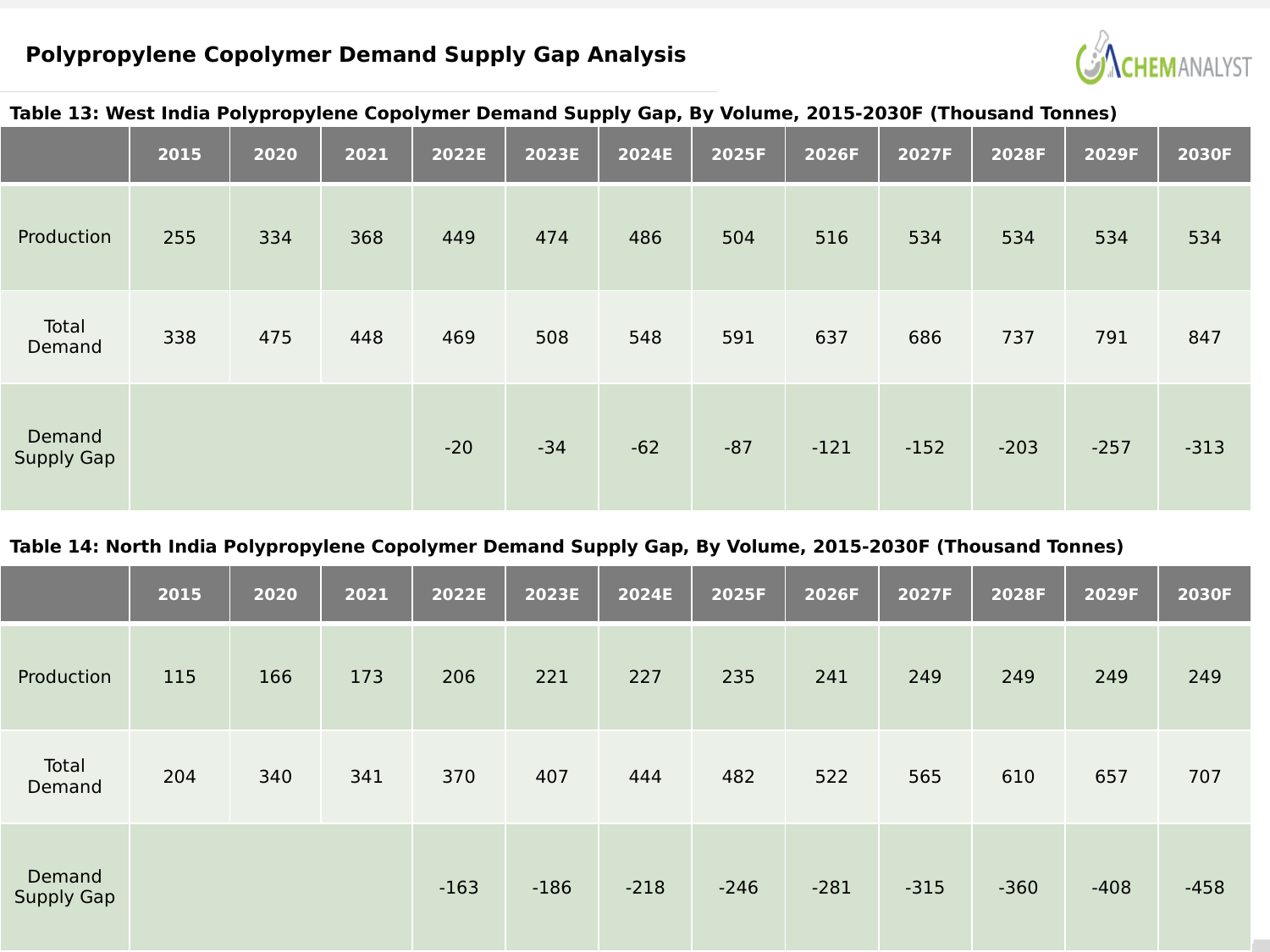

Polypropylene Copolymer Demand Supply Gap Analysis
Table 13: West India Polypropylene Copolymer Demand Supply Gap, By Volume, 2015-2030F (Thousand Tonnes)
|  | 2015 | 2020 | 2021 | 2022E | 2023E | 2024E | 2025F | 2026F | 2027F | 2028F | 2029F | 2030F |
| --- | --- | --- | --- | --- | --- | --- | --- | --- | --- | --- | --- | --- |
| Production | 255 | 334 | 368 | 449 | 474 | 486 | 504 | 516 | 534 | 534 | 534 | 534 |
| Total Demand | 338 | 475 | 448 | 469 | 508 | 548 | 591 | 637 | 686 | 737 | 791 | 847 |
| Demand Supply Gap |  |  |  | -20 | -34 | -62 | -87 | -121 | -152 | -203 | -257 | -313 |
Table 14: North India Polypropylene Copolymer Demand Supply Gap, By Volume, 2015-2030F (Thousand Tonnes)
|  | 2015 | 2020 | 2021 | 2022E | 2023E | 2024E | 2025F | 2026F | 2027F | 2028F | 2029F | 2030F |
| --- | --- | --- | --- | --- | --- | --- | --- | --- | --- | --- | --- | --- |
| Production | 115 | 166 | 173 | 206 | 221 | 227 | 235 | 241 | 249 | 249 | 249 | 249 |
| Total Demand | 204 | 340 | 341 | 370 | 407 | 444 | 482 | 522 | 565 | 610 | 657 | 707 |
| Demand Supply Gap |  |  |  | -163 | -186 | -218 | -246 | -281 | -315 | -360 | -408 | -458 |